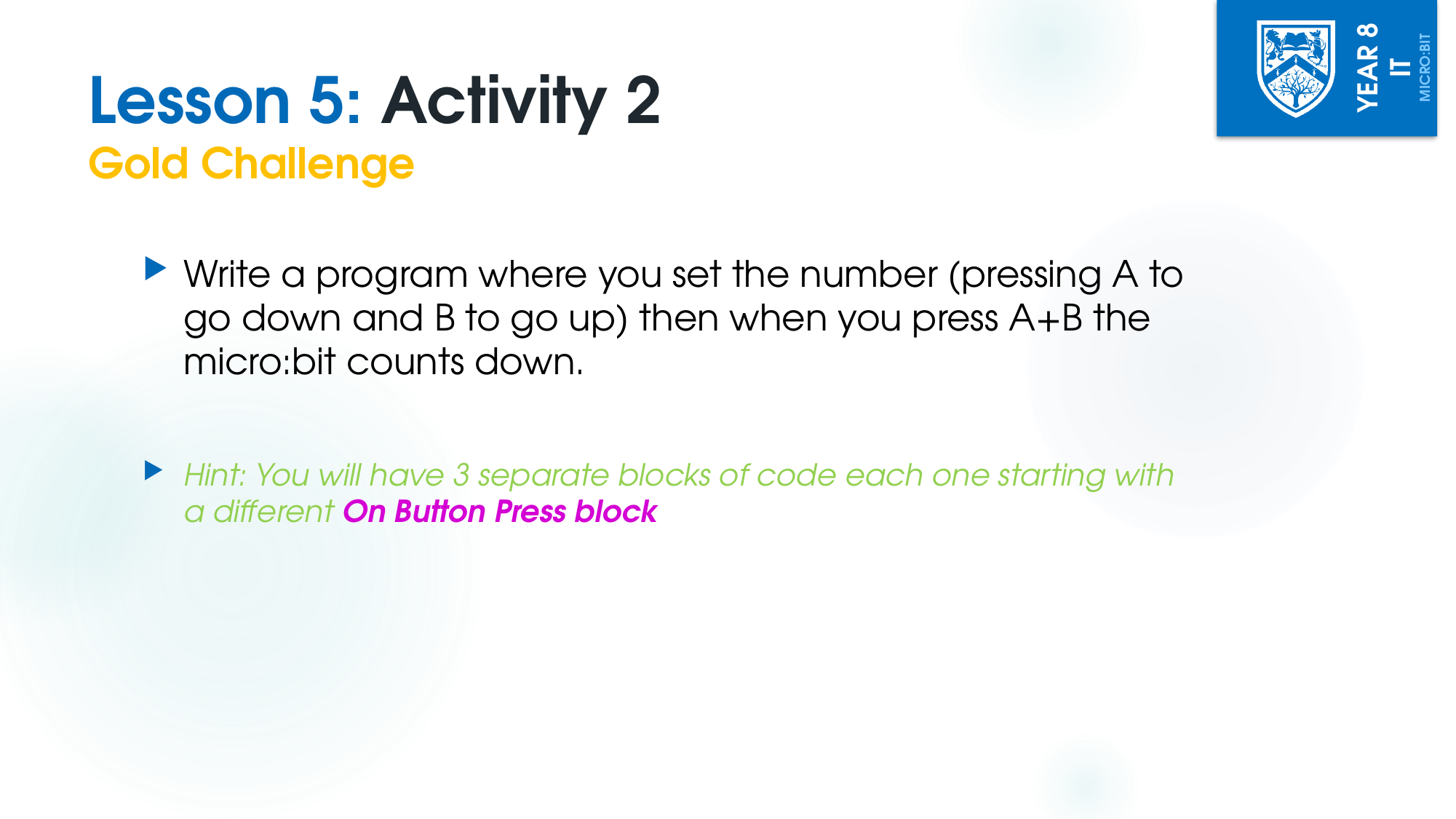

# Lesson 5: Activity 2 Gold Challenge
Write a program where you set the number (pressing A to go down and B to go up) then when you press A+B the micro:bit counts down.

Hint: You will have 3 separate blocks of code each one starting with a different On Button Press block